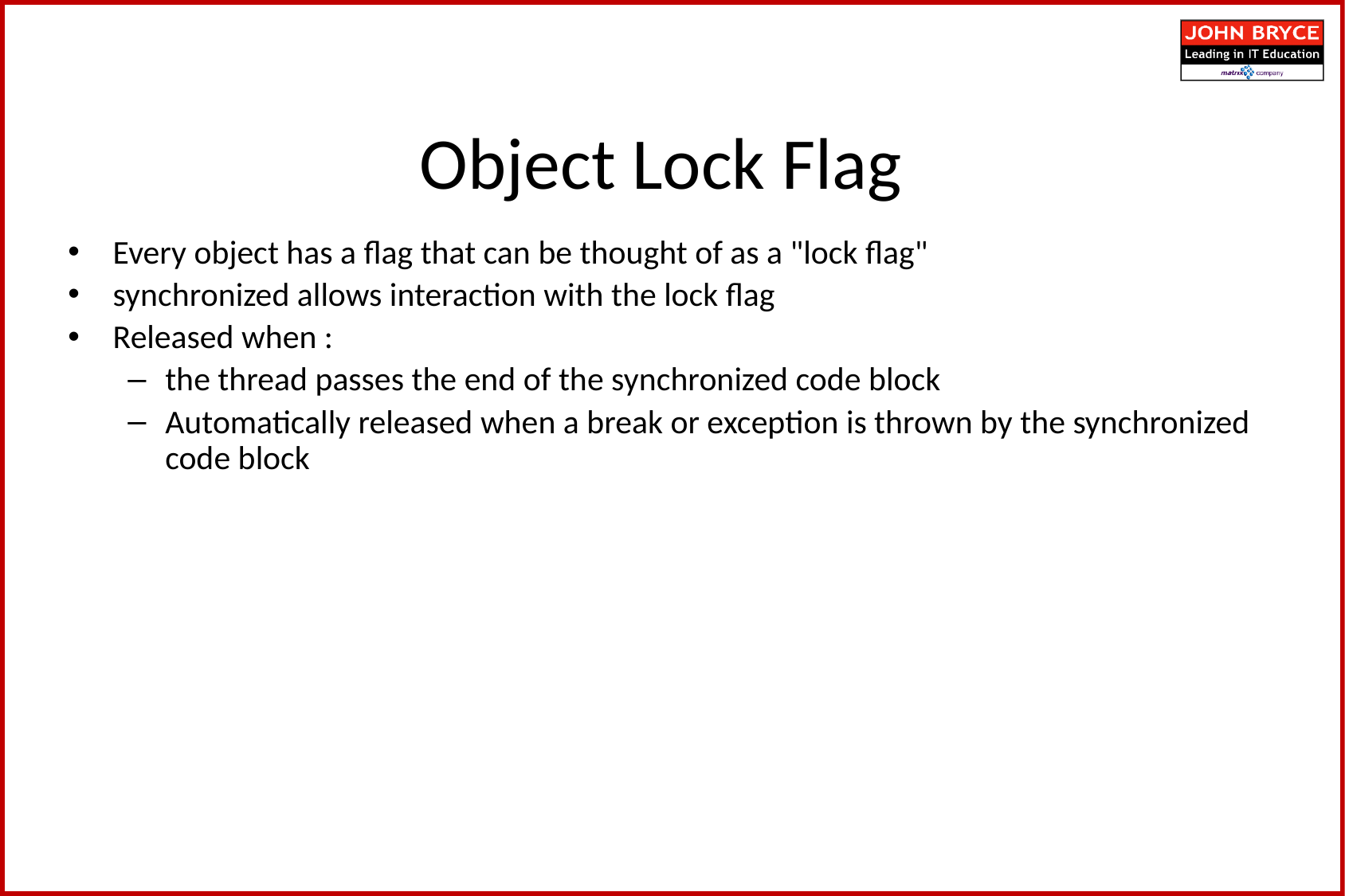

Object Lock Flag
Every object has a flag that can be thought of as a "lock flag"
synchronized allows interaction with the lock flag
Released when :
the thread passes the end of the synchronized code block
Automatically released when a break or exception is thrown by the synchronized
code block